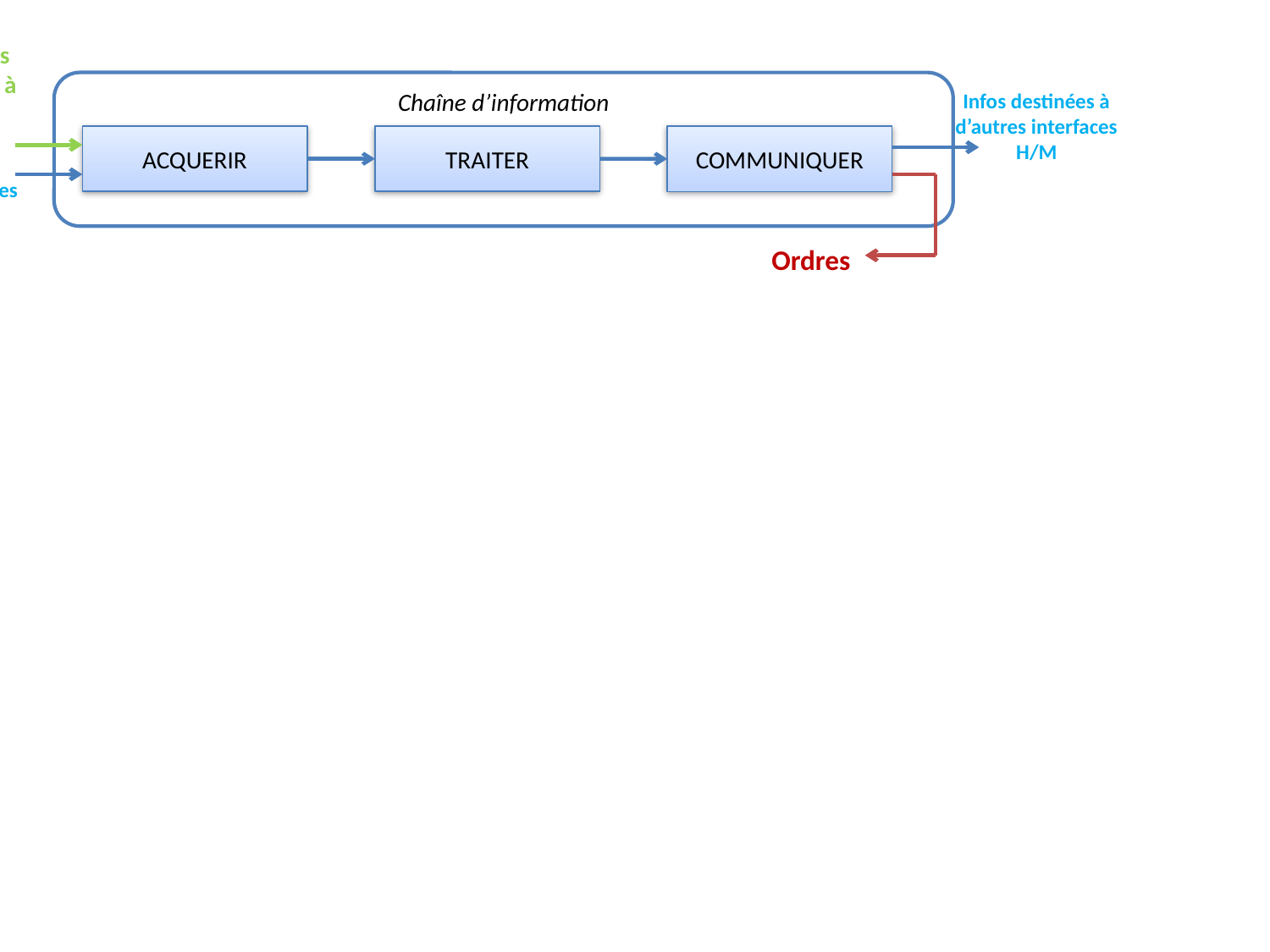

Grandeurs physiques à acquérir
Infos destinées à d’autres interfaces H/M
Chaîne d’information
Infos issues de d’autres interfaces H/M
ACQUERIR
TRAITER
COMMUNIQUER
Ordres